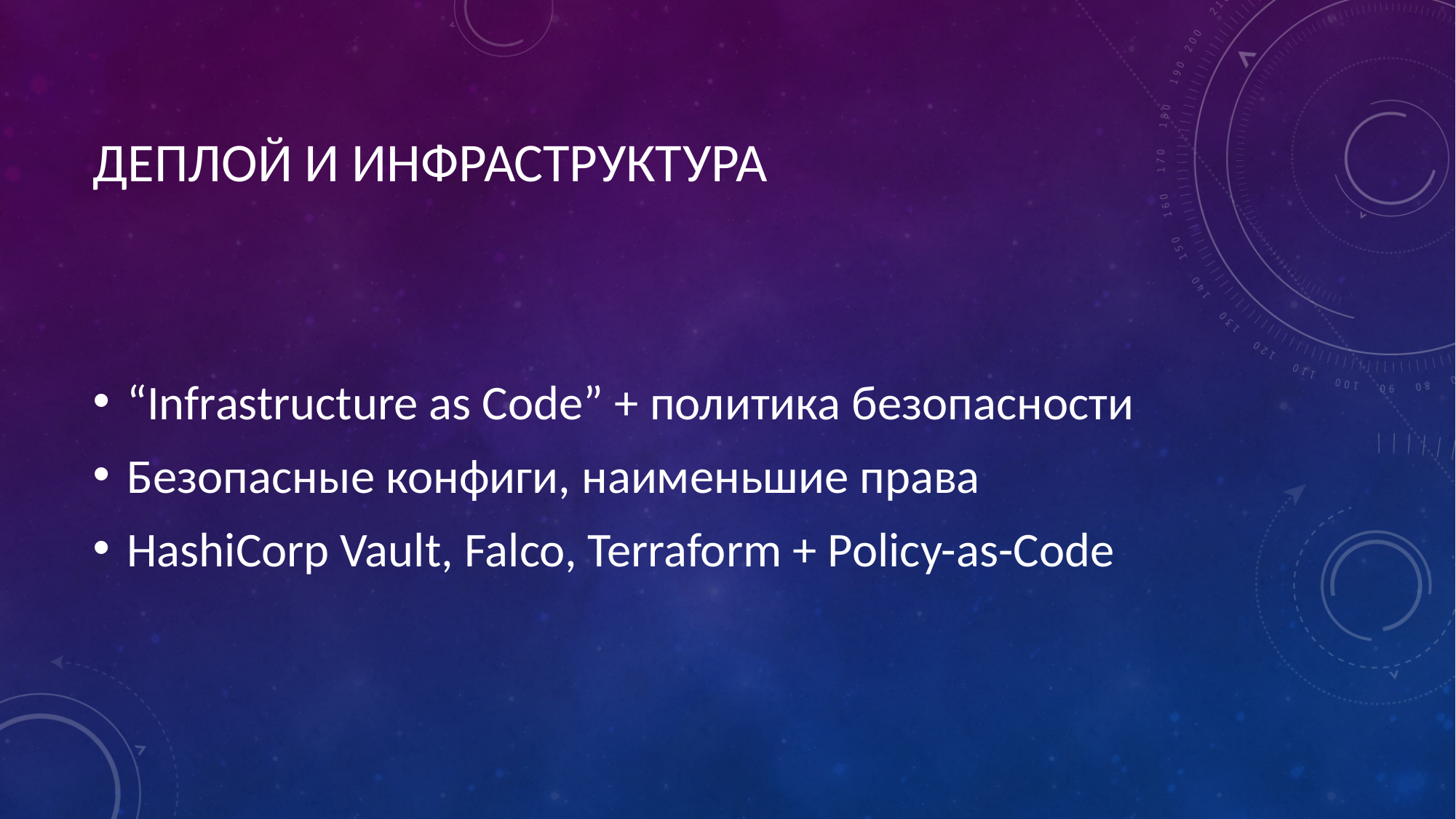

# Деплой и инфраструктура
“Infrastructure as Code” + политика безопасности
Безопасные конфиги, наименьшие права
HashiCorp Vault, Falco, Terraform + Policy-as-Code